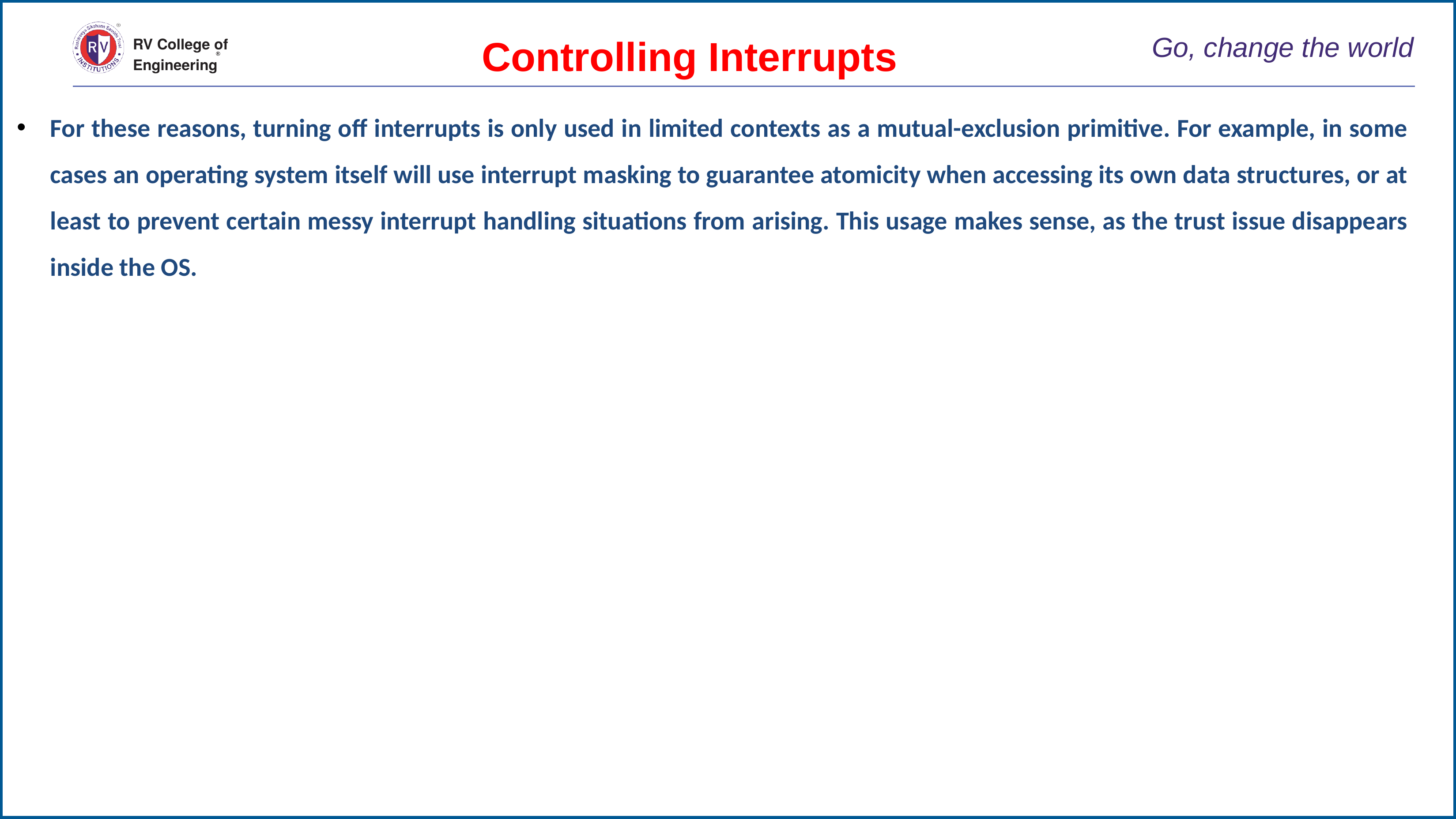

# Go, change the world
Controlling Interrupts
RV College of
Engineering

For these reasons, turning off interrupts is only used in limited contexts as a mutual-exclusion primitive. For example, in some cases an operating system itself will use interrupt masking to guarantee atomicity when accessing its own data structures, or at least to prevent certain messy interrupt handling situations from arising. This usage makes sense, as the trust issue disappears inside the OS.